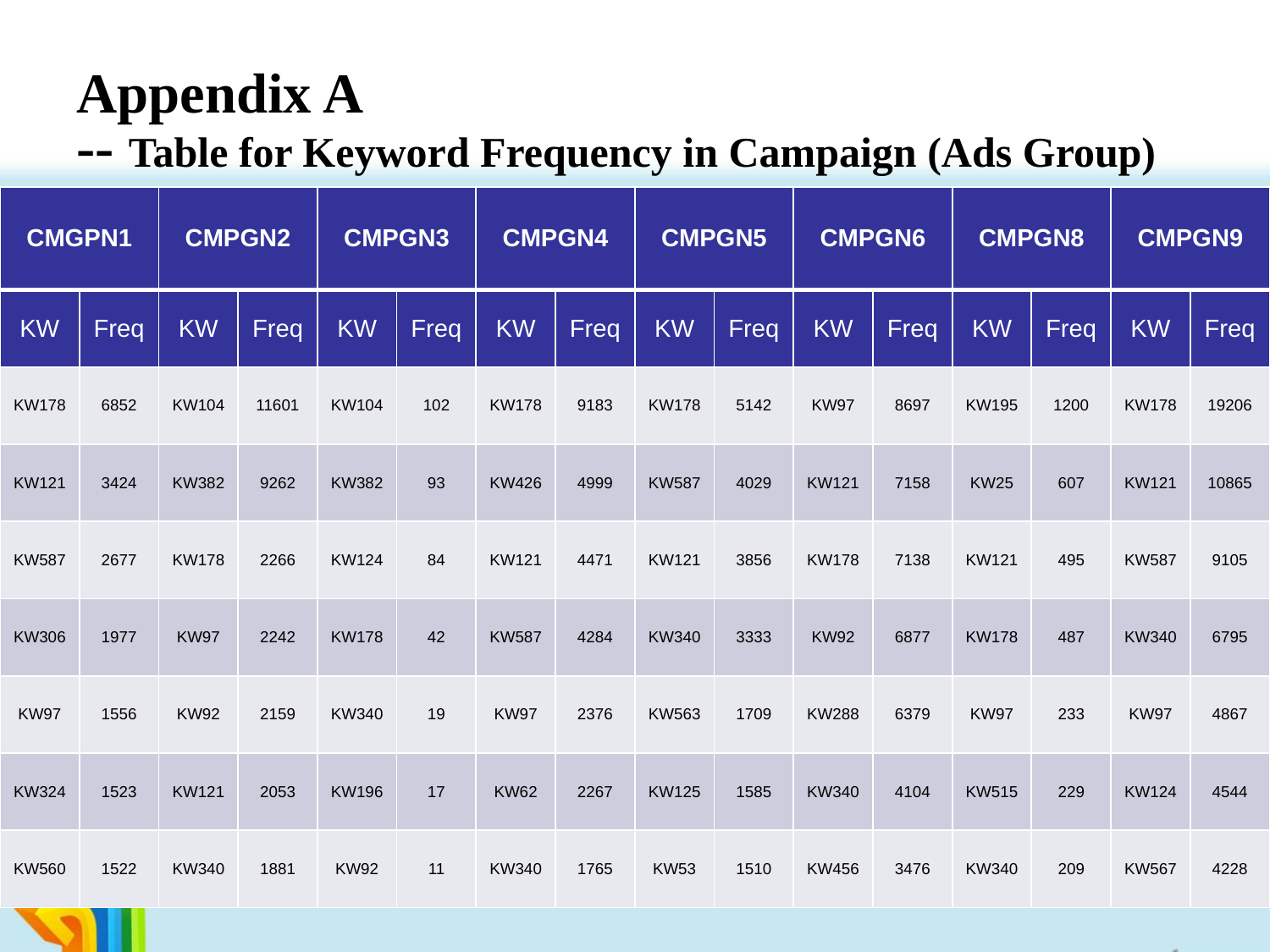

Appendix A
-- Table for Keyword Frequency in Campaign (Ads Group)
| CMGPN1 |  | CMPGN2 |  | CMPGN3 |  | CMPGN4 |  | CMPGN5 |  | CMPGN6 |  | CMPGN8 |  | CMPGN9 |  |
| --- | --- | --- | --- | --- | --- | --- | --- | --- | --- | --- | --- | --- | --- | --- | --- |
| KW | Freq | KW | Freq | KW | Freq | KW | Freq | KW | Freq | KW | Freq | KW | Freq | KW | Freq |
| KW178 | 6852 | KW104 | 11601 | KW104 | 102 | KW178 | 9183 | KW178 | 5142 | KW97 | 8697 | KW195 | 1200 | KW178 | 19206 |
| KW121 | 3424 | KW382 | 9262 | KW382 | 93 | KW426 | 4999 | KW587 | 4029 | KW121 | 7158 | KW25 | 607 | KW121 | 10865 |
| KW587 | 2677 | KW178 | 2266 | KW124 | 84 | KW121 | 4471 | KW121 | 3856 | KW178 | 7138 | KW121 | 495 | KW587 | 9105 |
| KW306 | 1977 | KW97 | 2242 | KW178 | 42 | KW587 | 4284 | KW340 | 3333 | KW92 | 6877 | KW178 | 487 | KW340 | 6795 |
| KW97 | 1556 | KW92 | 2159 | KW340 | 19 | KW97 | 2376 | KW563 | 1709 | KW288 | 6379 | KW97 | 233 | KW97 | 4867 |
| KW324 | 1523 | KW121 | 2053 | KW196 | 17 | KW62 | 2267 | KW125 | 1585 | KW340 | 4104 | KW515 | 229 | KW124 | 4544 |
| KW560 | 1522 | KW340 | 1881 | KW92 | 11 | KW340 | 1765 | KW53 | 1510 | KW456 | 3476 | KW340 | 209 | KW567 | 4228 |